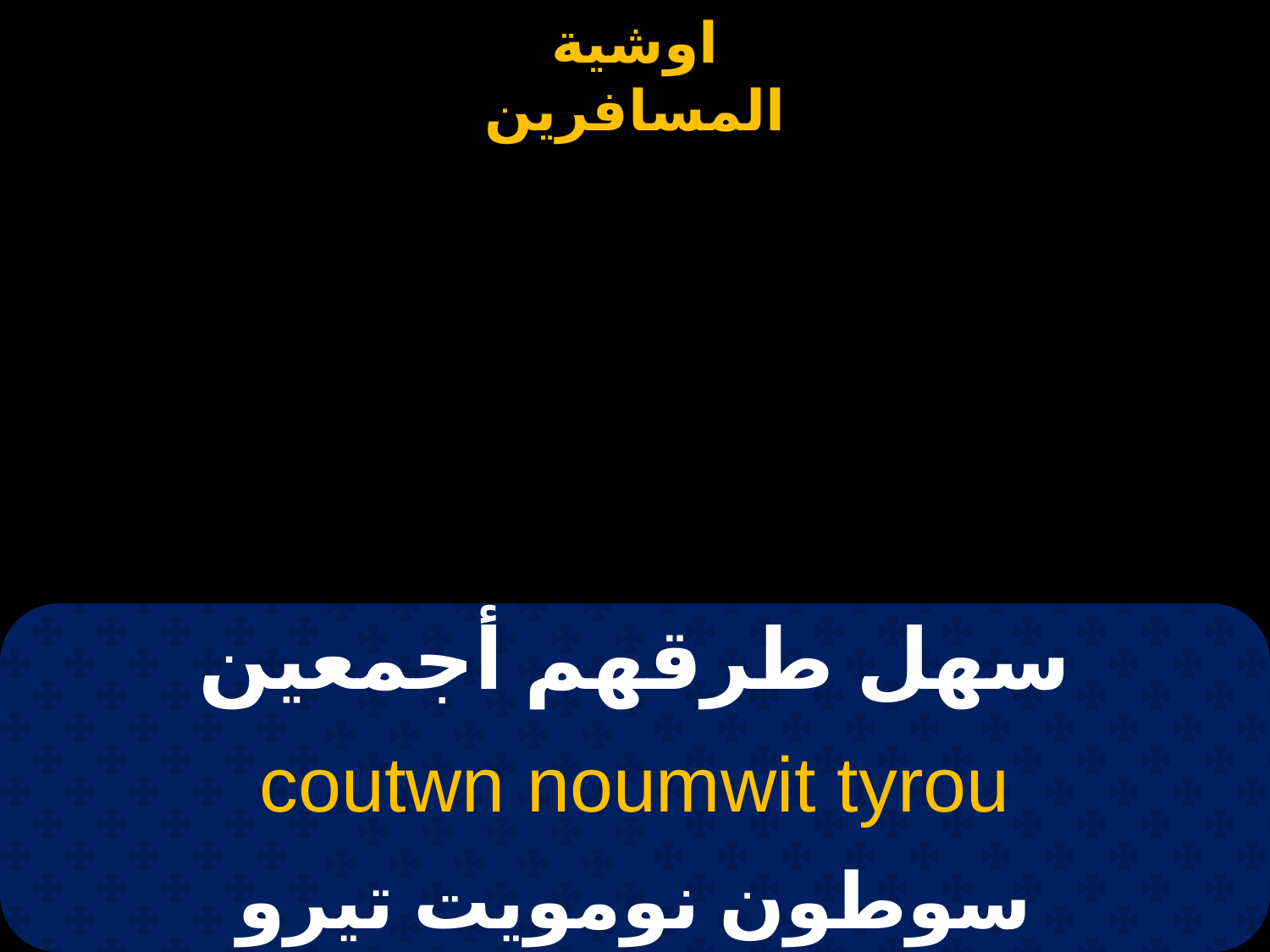

# سهل طرقهم أجمعين
coutwn noumwit tyrou
سوطون نومويت تيرو